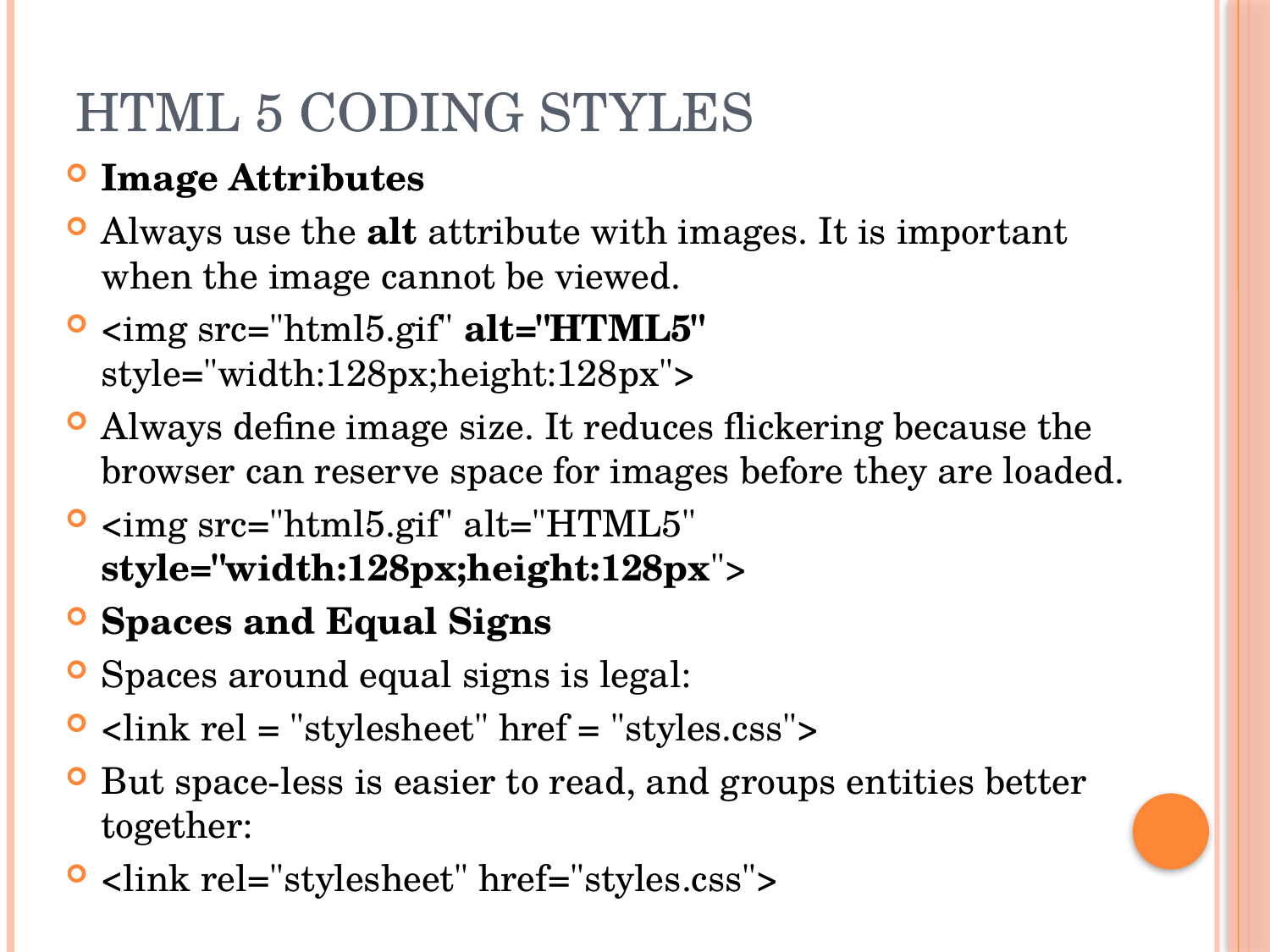

# HTML 5 CODING STYLES
Image Attributes
Always use the alt attribute with images. It is important when the image cannot be viewed.
<img src="html5.gif" alt="HTML5" style="width:128px;height:128px">
Always define image size. It reduces flickering because the browser can reserve space for images before they are loaded.
<img src="html5.gif" alt="HTML5" style="width:128px;height:128px">
Spaces and Equal Signs
Spaces around equal signs is legal:
<link rel = "stylesheet" href = "styles.css">
But space-less is easier to read, and groups entities better together:
<link rel="stylesheet" href="styles.css">